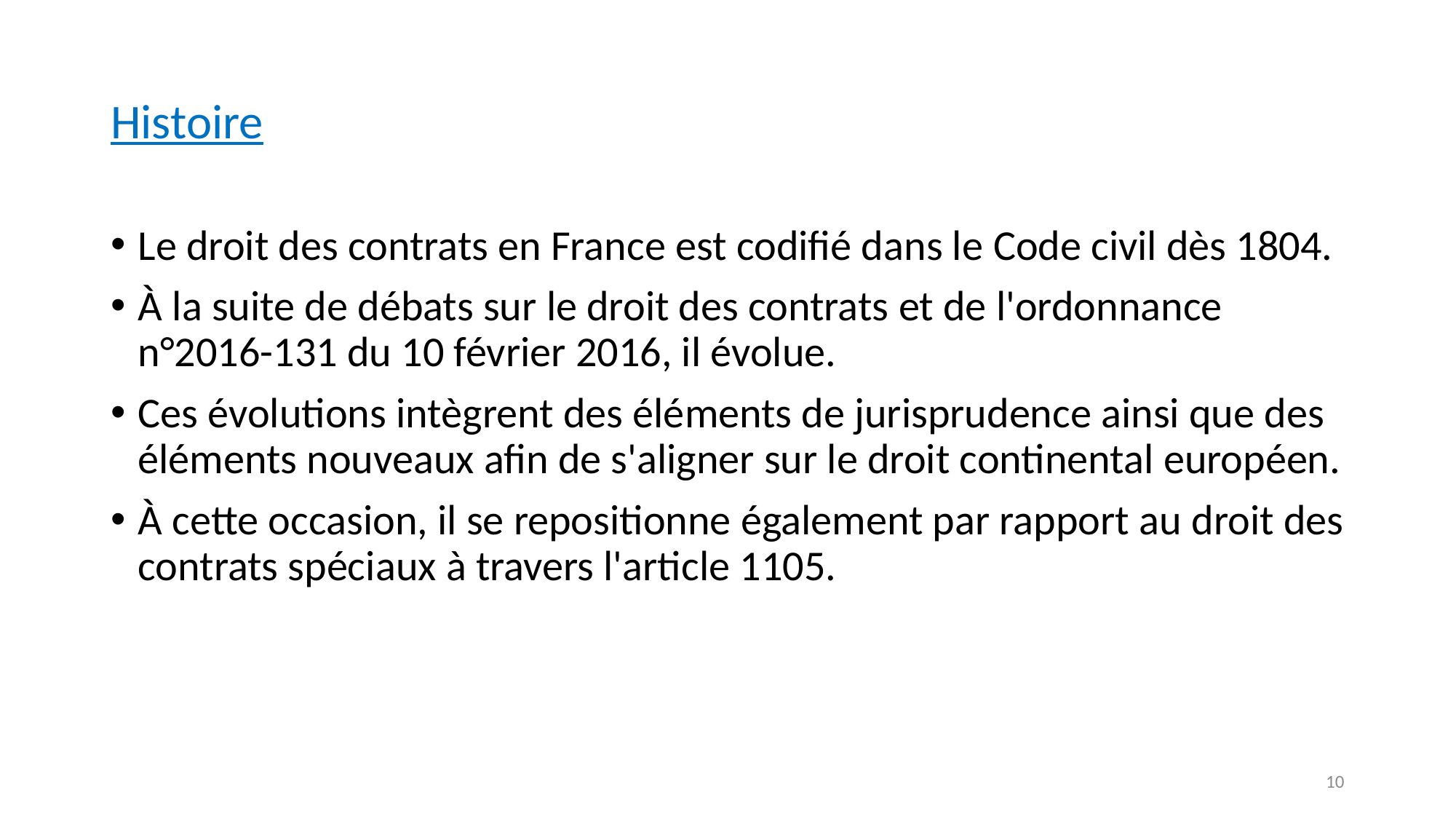

Histoire
Le droit des contrats en France est codifié dans le Code civil dès 1804.
À la suite de débats sur le droit des contrats et de l'ordonnance n°2016-131 du 10 février 2016, il évolue.
Ces évolutions intègrent des éléments de jurisprudence ainsi que des éléments nouveaux afin de s'aligner sur le droit continental européen.
À cette occasion, il se repositionne également par rapport au droit des contrats spéciaux à travers l'article 1105.

10